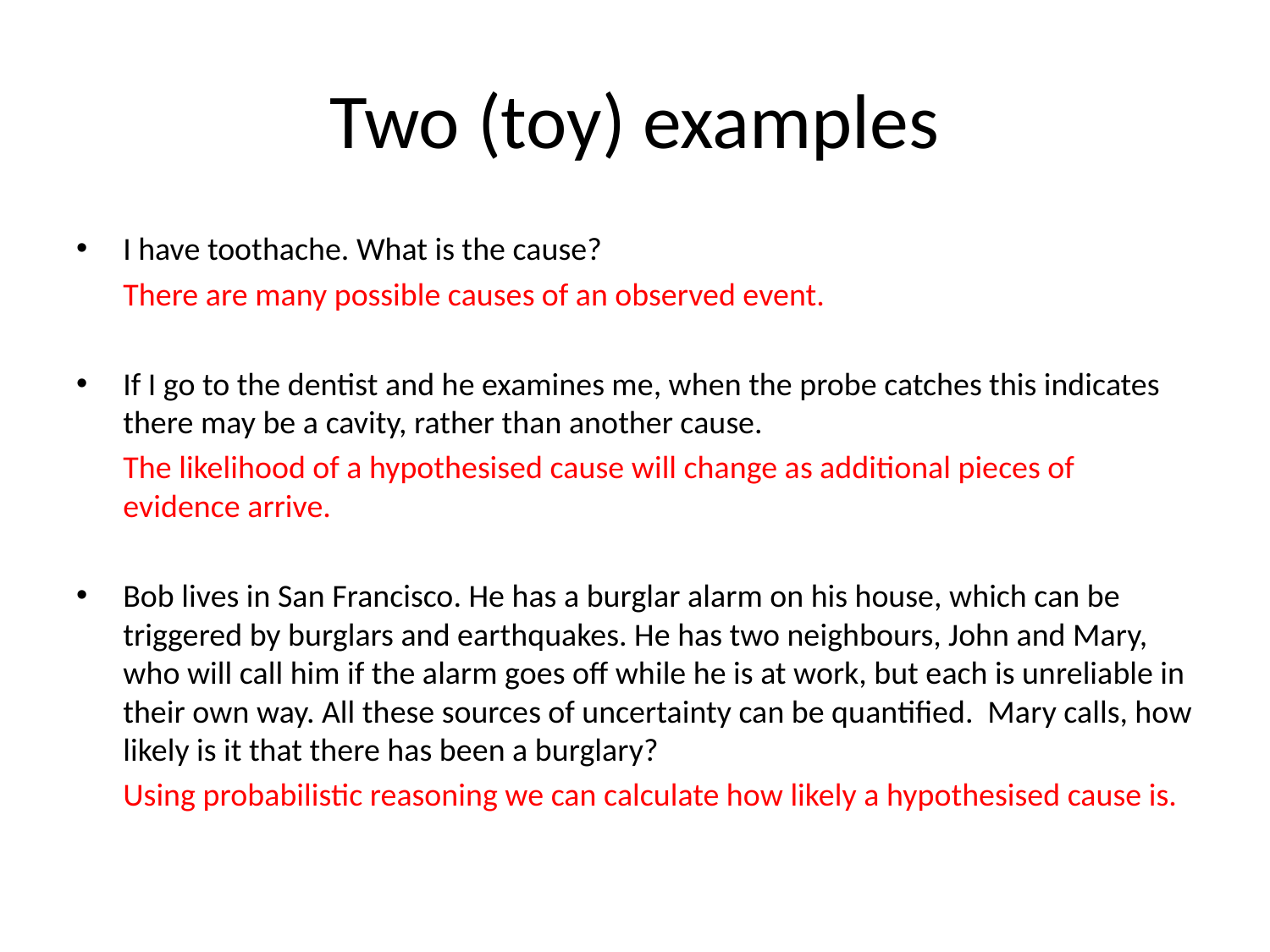

# Two (toy) examples
I have toothache. What is the cause?
	There are many possible causes of an observed event.

If I go to the dentist and he examines me, when the probe catches this indicates there may be a cavity, rather than another cause.
	The likelihood of a hypothesised cause will change as additional pieces of evidence arrive.

Bob lives in San Francisco. He has a burglar alarm on his house, which can be triggered by burglars and earthquakes. He has two neighbours, John and Mary, who will call him if the alarm goes off while he is at work, but each is unreliable in their own way. All these sources of uncertainty can be quantified.  Mary calls, how likely is it that there has been a burglary?
	Using probabilistic reasoning we can calculate how likely a hypothesised cause is.